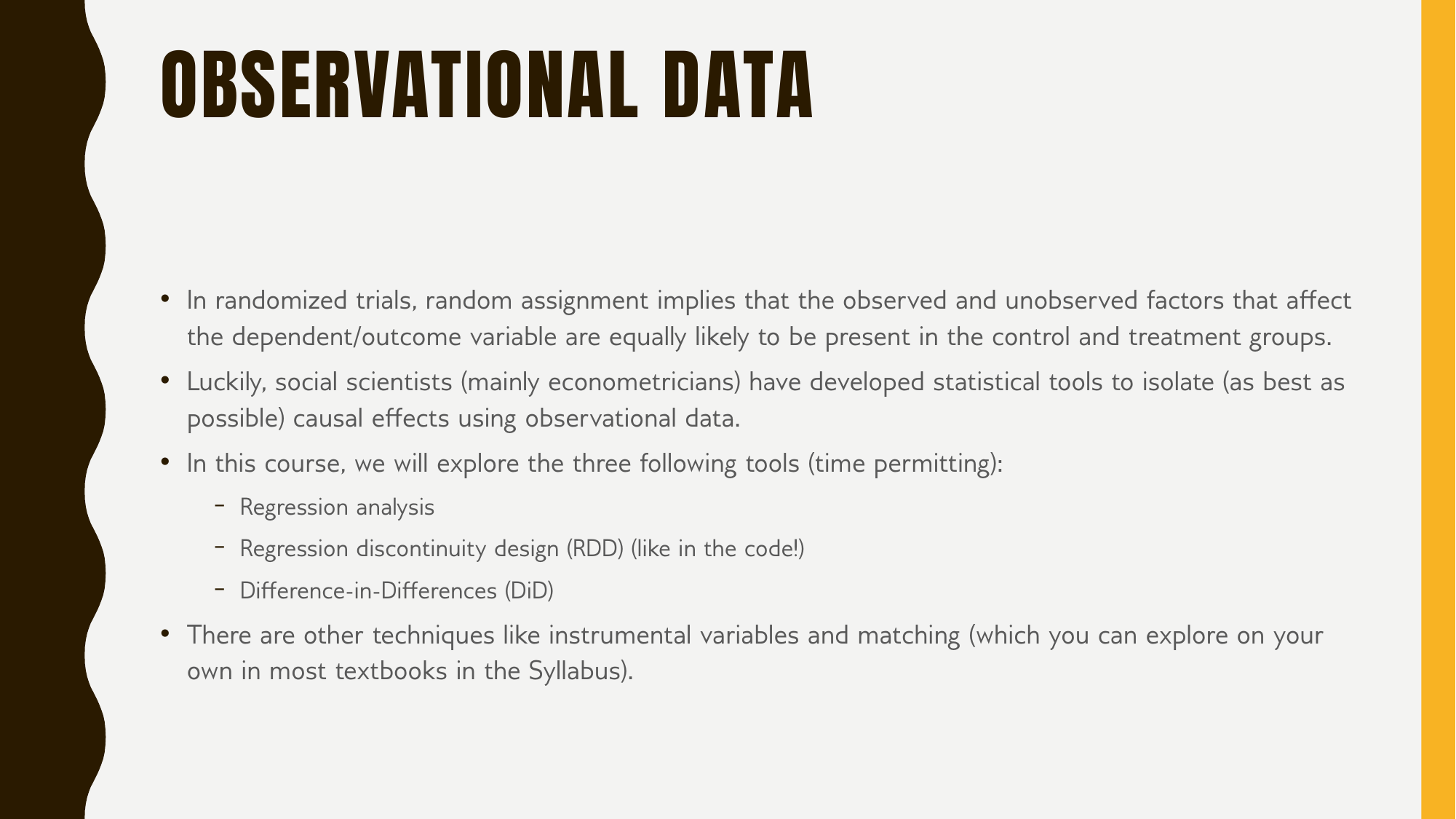

# Observational data
In randomized trials, random assignment implies that the observed and unobserved factors that affect the dependent/outcome variable are equally likely to be present in the control and treatment groups.
Luckily, social scientists (mainly econometricians) have developed statistical tools to isolate (as best as possible) causal effects using observational data.
In this course, we will explore the three following tools (time permitting):
Regression analysis
Regression discontinuity design (RDD) (like in the code!)
Difference-in-Differences (DiD)
There are other techniques like instrumental variables and matching (which you can explore on your own in most textbooks in the Syllabus).